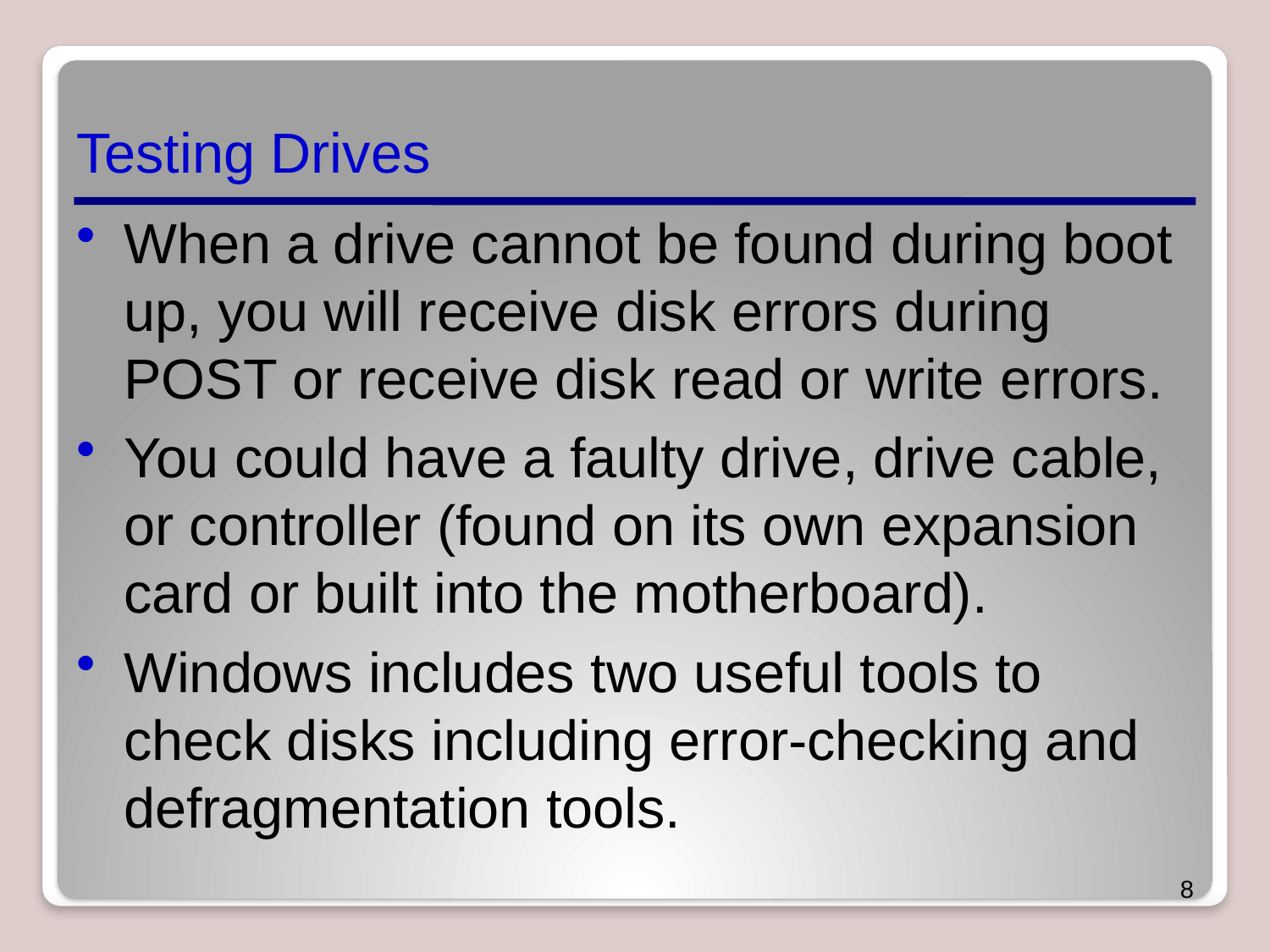

# Testing Drives
When a drive cannot be found during boot up, you will receive disk errors during POST or receive disk read or write errors.
You could have a faulty drive, drive cable, or controller (found on its own expansion card or built into the motherboard).
Windows includes two useful tools to check disks including error-checking and defragmentation tools.

8